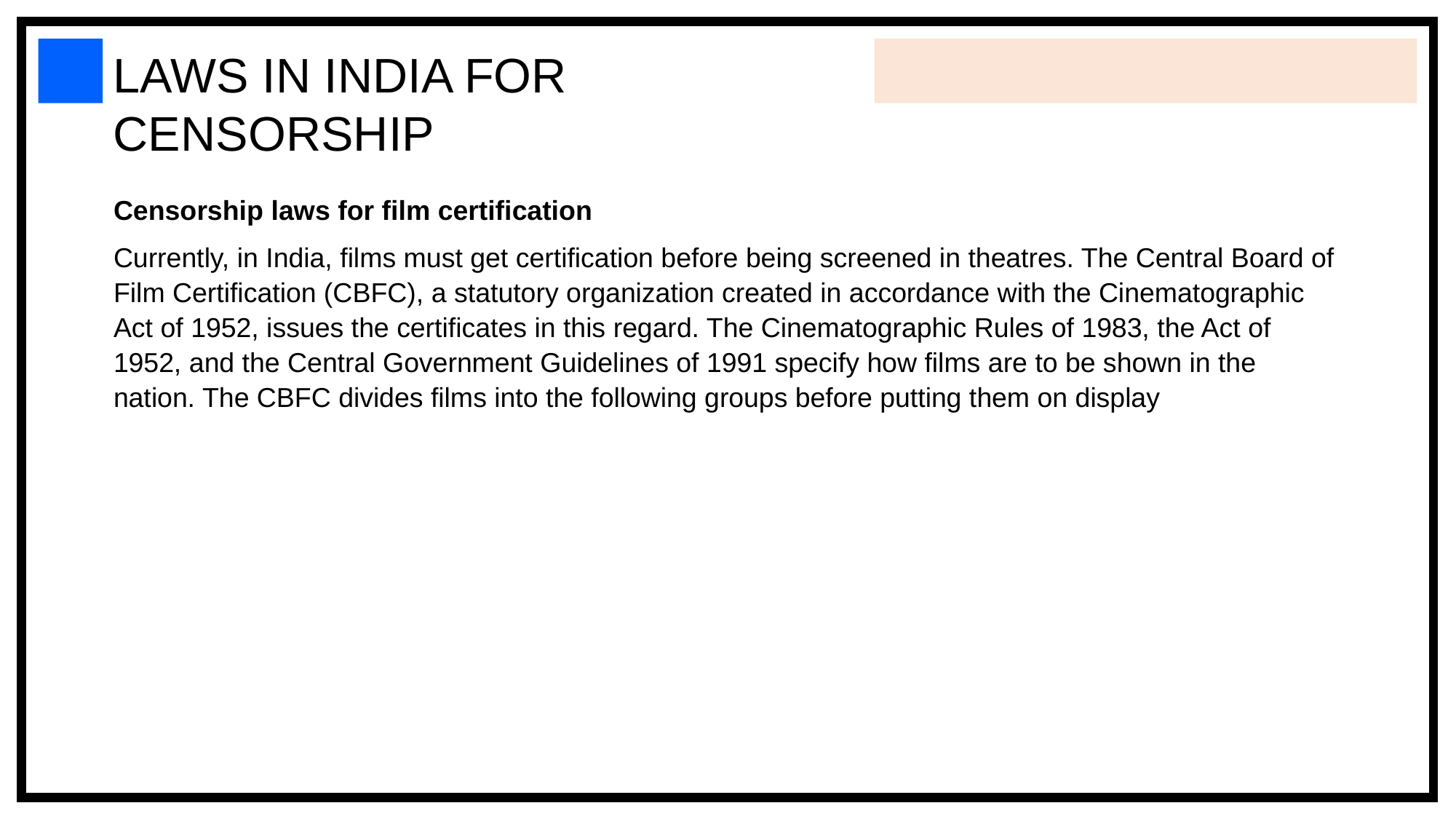

LAWS IN INDIA FOR CENSORSHIP

Censorship laws for film certification
Currently, in India, films must get certification before being screened in theatres. The Central Board of Film Certification (CBFC), a statutory organization created in accordance with the Cinematographic Act of 1952, issues the certificates in this regard. The Cinematographic Rules of 1983, the Act of 1952, and the Central Government Guidelines of 1991 specify how films are to be shown in the nation. The CBFC divides films into the following groups before putting them on display